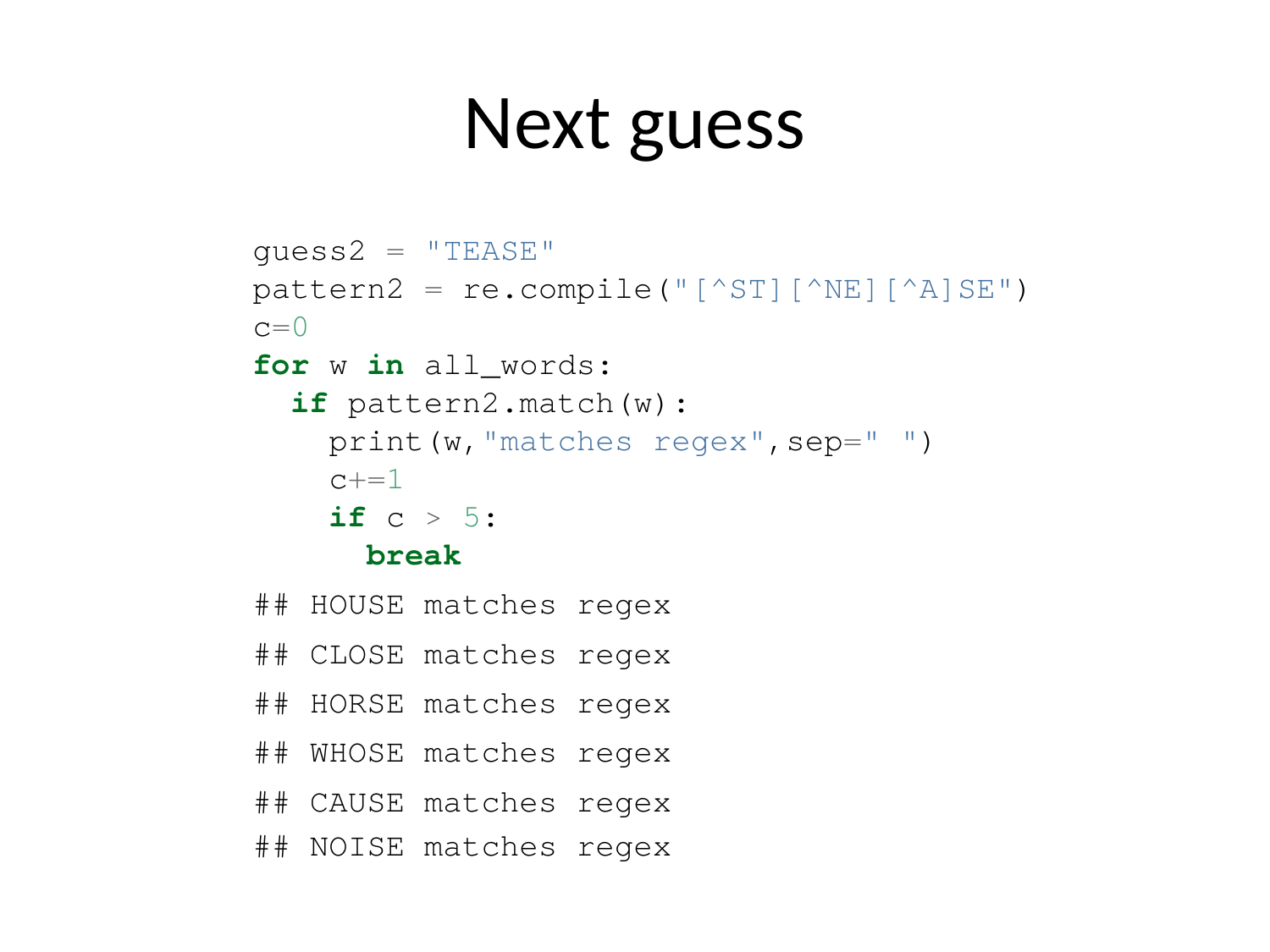

# Next guess
guess2 = "TEASE"
pattern2 = re.compile("[^ST][^NE][^A]SE")
c=0
for w in all_words:
  if pattern2.match(w):
    print(w,"matches regex",sep=" ")
    c+=1
    if c > 5:
      break
## HOUSE matches regex
## CLOSE matches regex
## HORSE matches regex
## WHOSE matches regex
## CAUSE matches regex
## NOISE matches regex